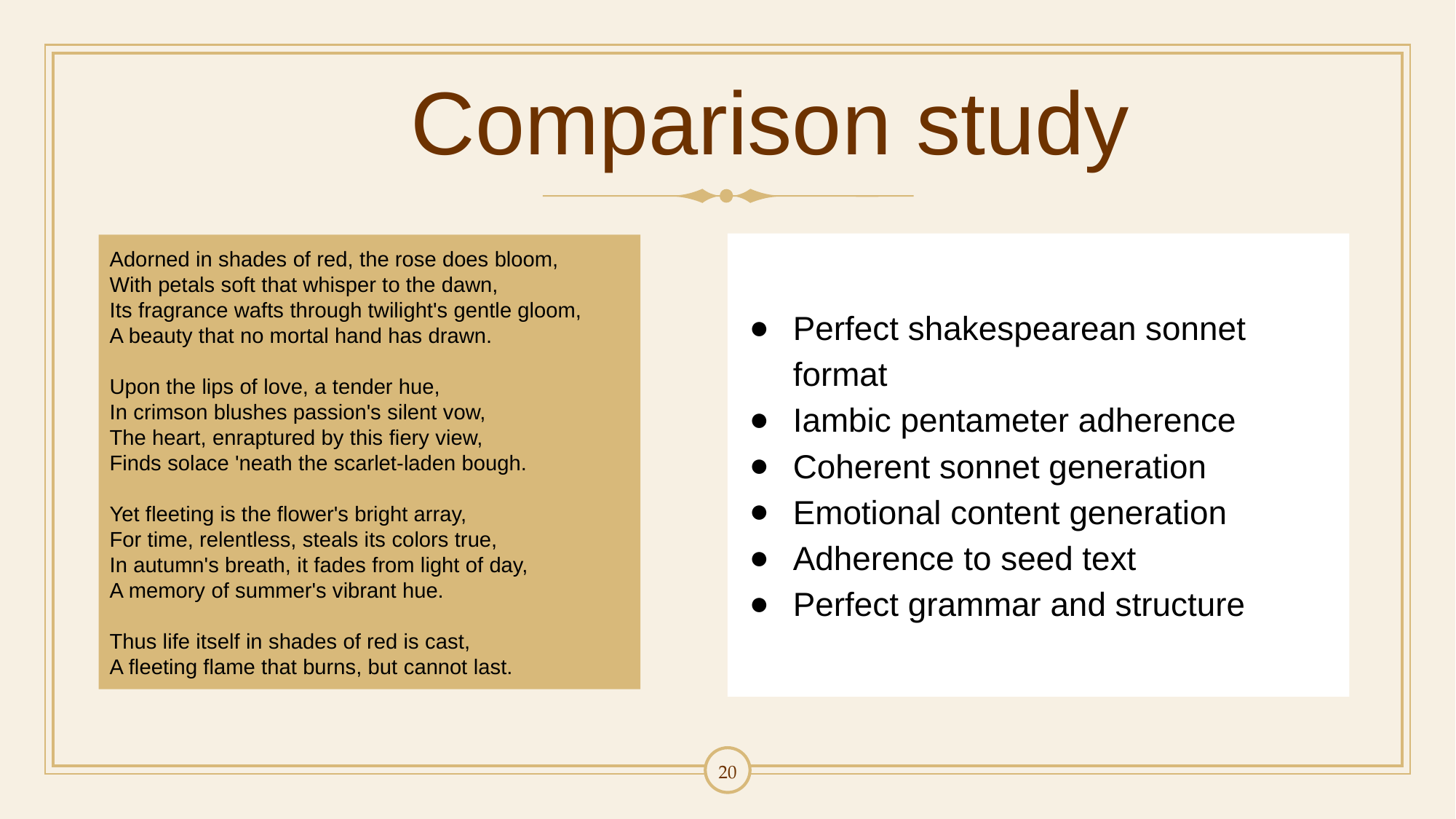

# Comparison study

Perfect shakespearean sonnet format
Iambic pentameter adherence
Coherent sonnet generation
Emotional content generation
Adherence to seed text
Perfect grammar and structure

Adorned in shades of red, the rose does bloom,
With petals soft that whisper to the dawn,
Its fragrance wafts through twilight's gentle gloom,
A beauty that no mortal hand has drawn.

Upon the lips of love, a tender hue,
In crimson blushes passion's silent vow,
The heart, enraptured by this fiery view,
Finds solace 'neath the scarlet-laden bough.

Yet fleeting is the flower's bright array,
For time, relentless, steals its colors true,
In autumn's breath, it fades from light of day,
A memory of summer's vibrant hue.

Thus life itself in shades of red is cast,
A fleeting flame that burns, but cannot last.
20